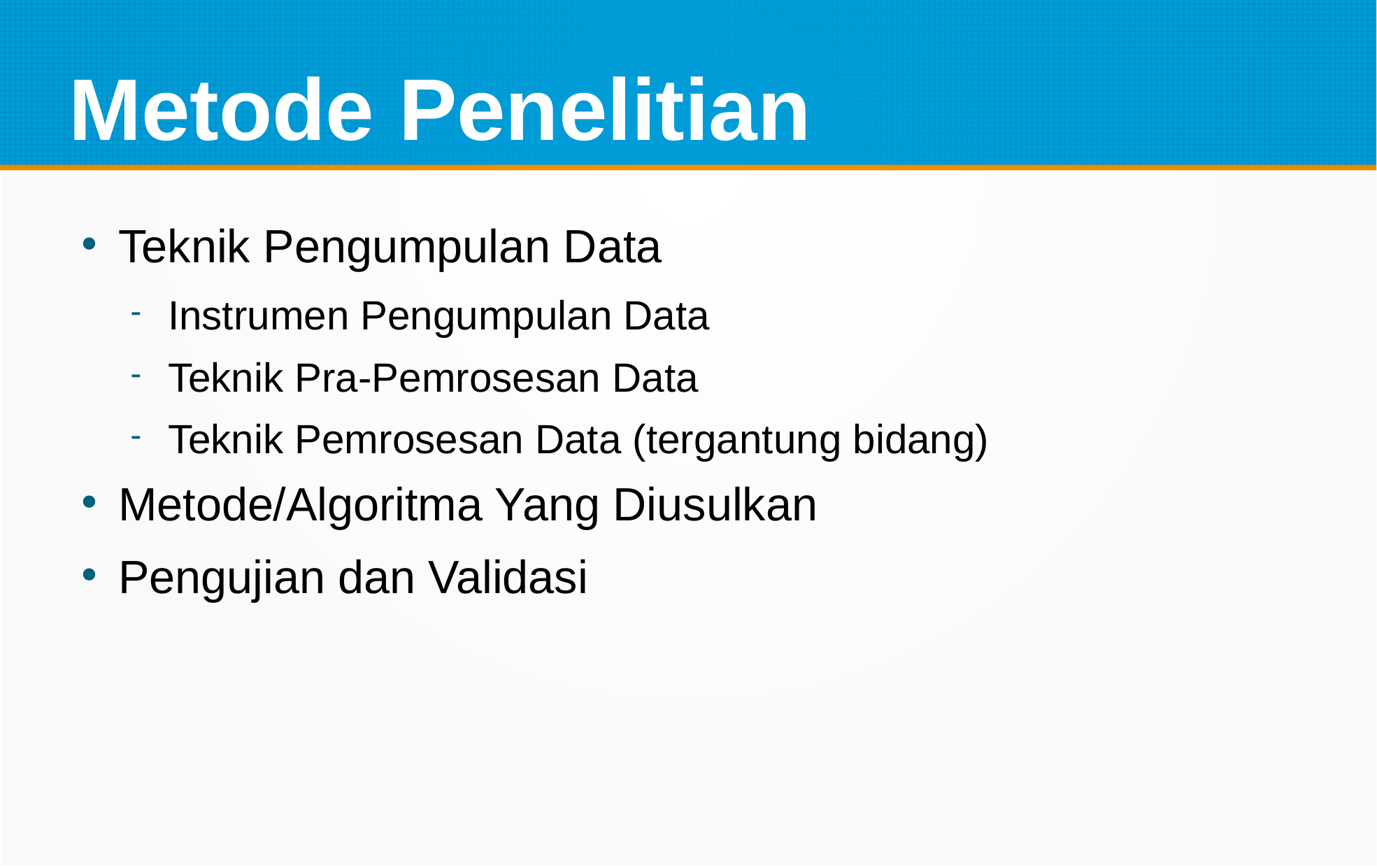

Metode Penelitian
Teknik Pengumpulan Data
Instrumen Pengumpulan Data
Teknik Pra-Pemrosesan Data
Teknik Pemrosesan Data (tergantung bidang)
Metode/Algoritma Yang Diusulkan
Pengujian dan Validasi